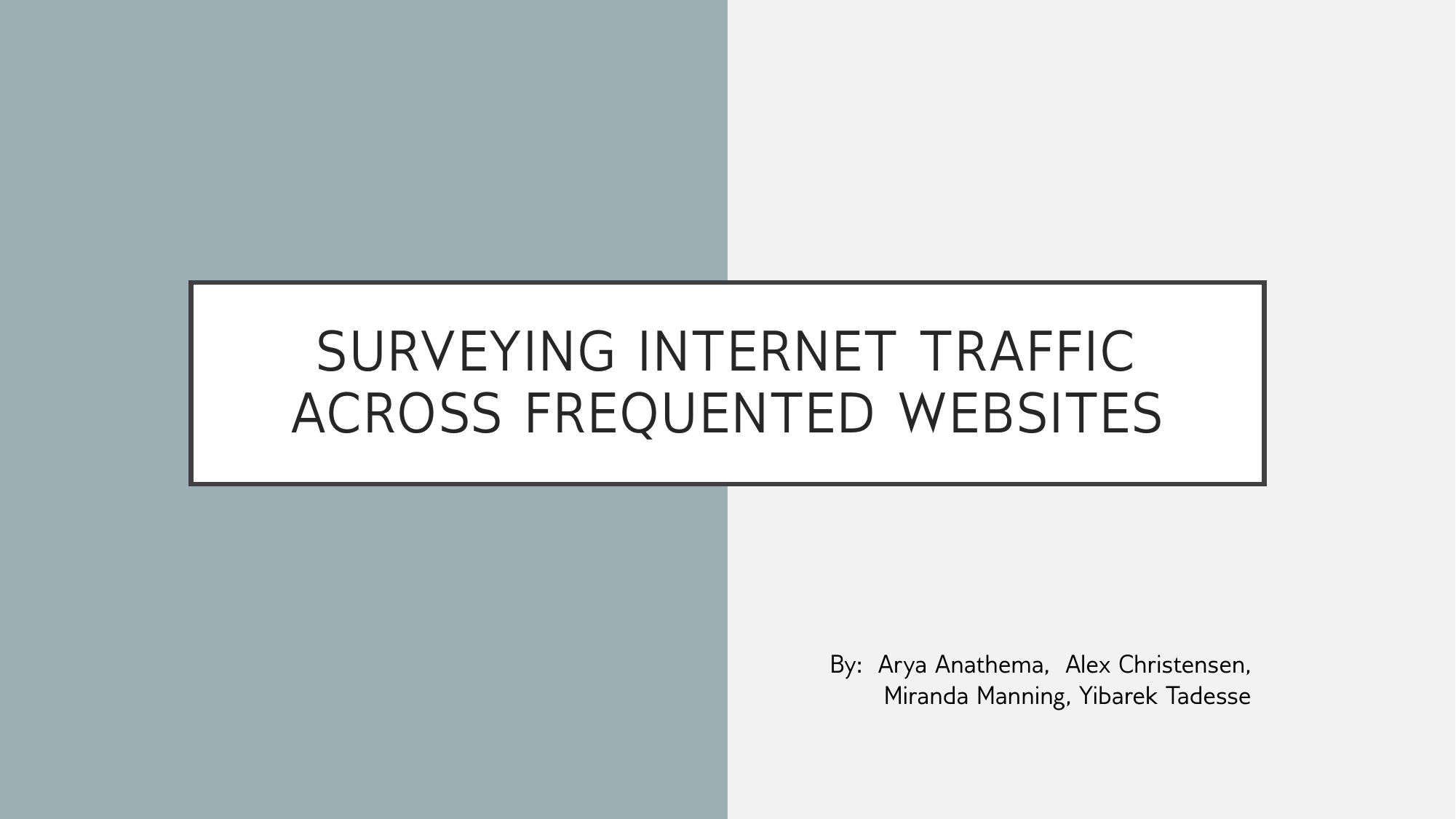

# Surveying internet traffic Across frequented Websites
By:  Arya Anathema,  Alex Christensen, Miranda Manning, Yibarek Tadesse